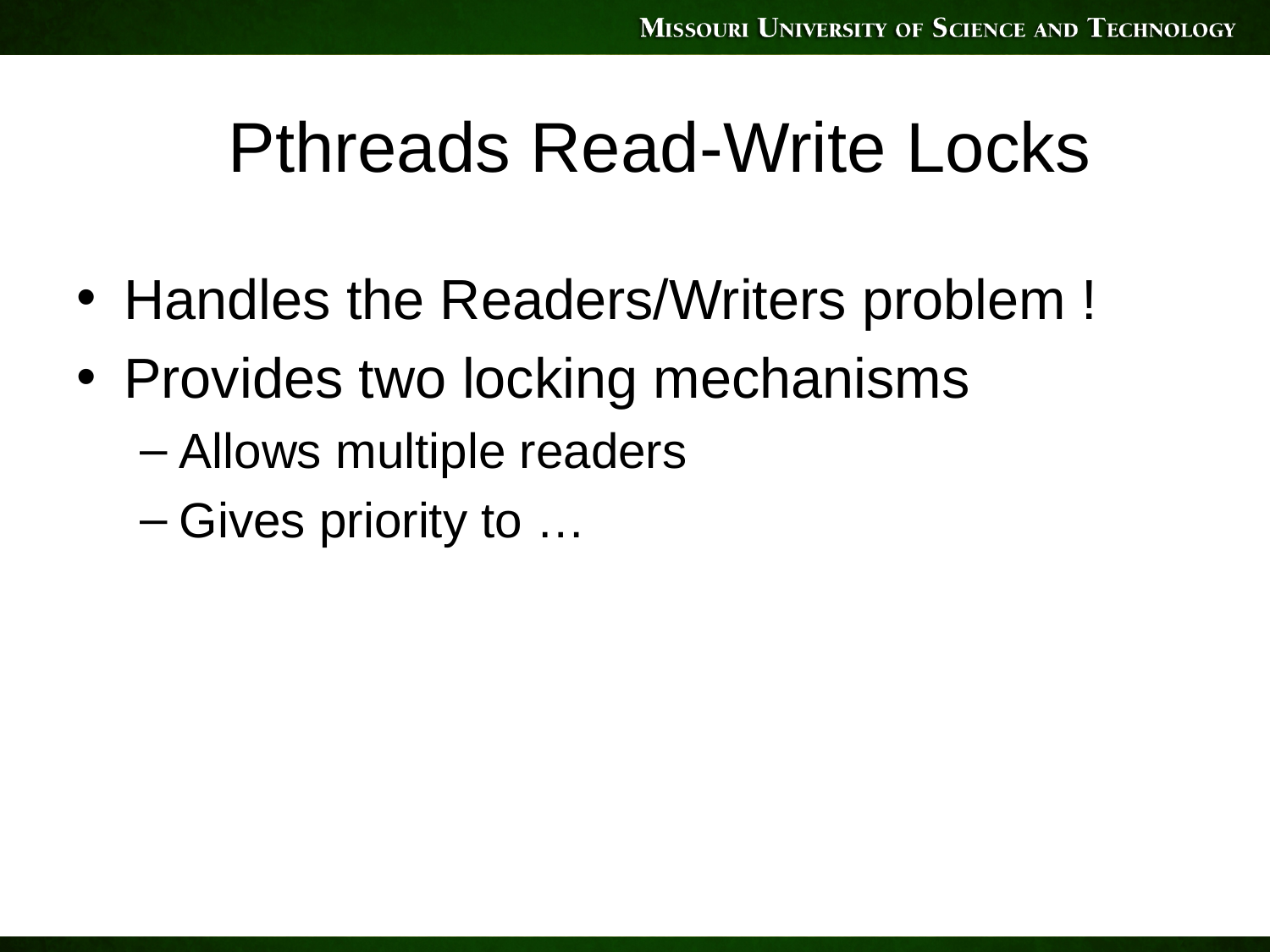

# Pthreads Read-Write Locks
Handles the Readers/Writers problem !
Provides two locking mechanisms
Allows multiple readers
Gives priority to …